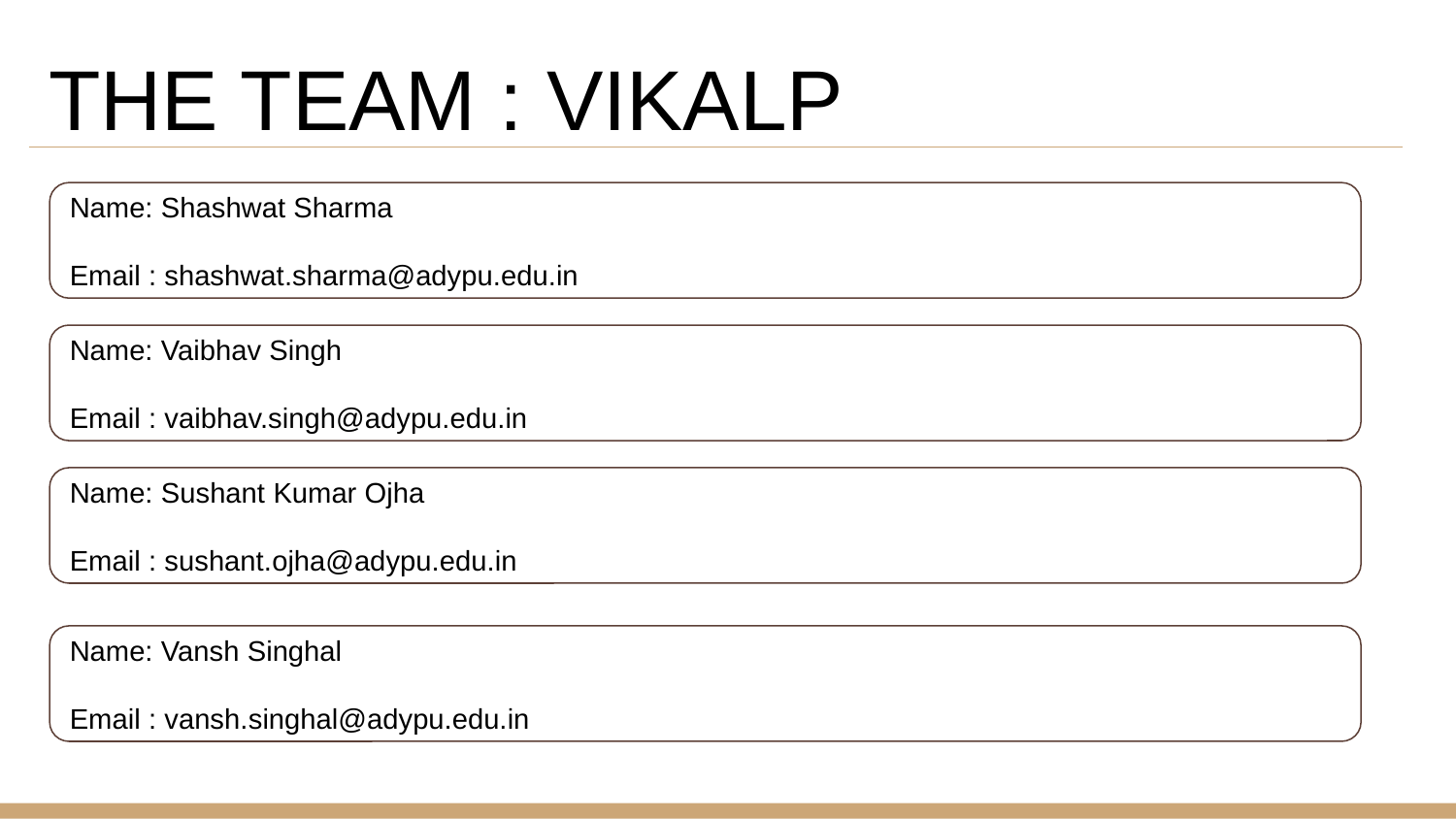

# THE TEAM : VIKALP
Name: Shashwat Sharma

Email : shashwat.sharma@adypu.edu.in

Name: Vaibhav Singh

Email : vaibhav.singh@adypu.edu.in
Name: Sushant Kumar Ojha

Email : sushant.ojha@adypu.edu.in
Name: Vansh Singhal

Email : vansh.singhal@adypu.edu.in